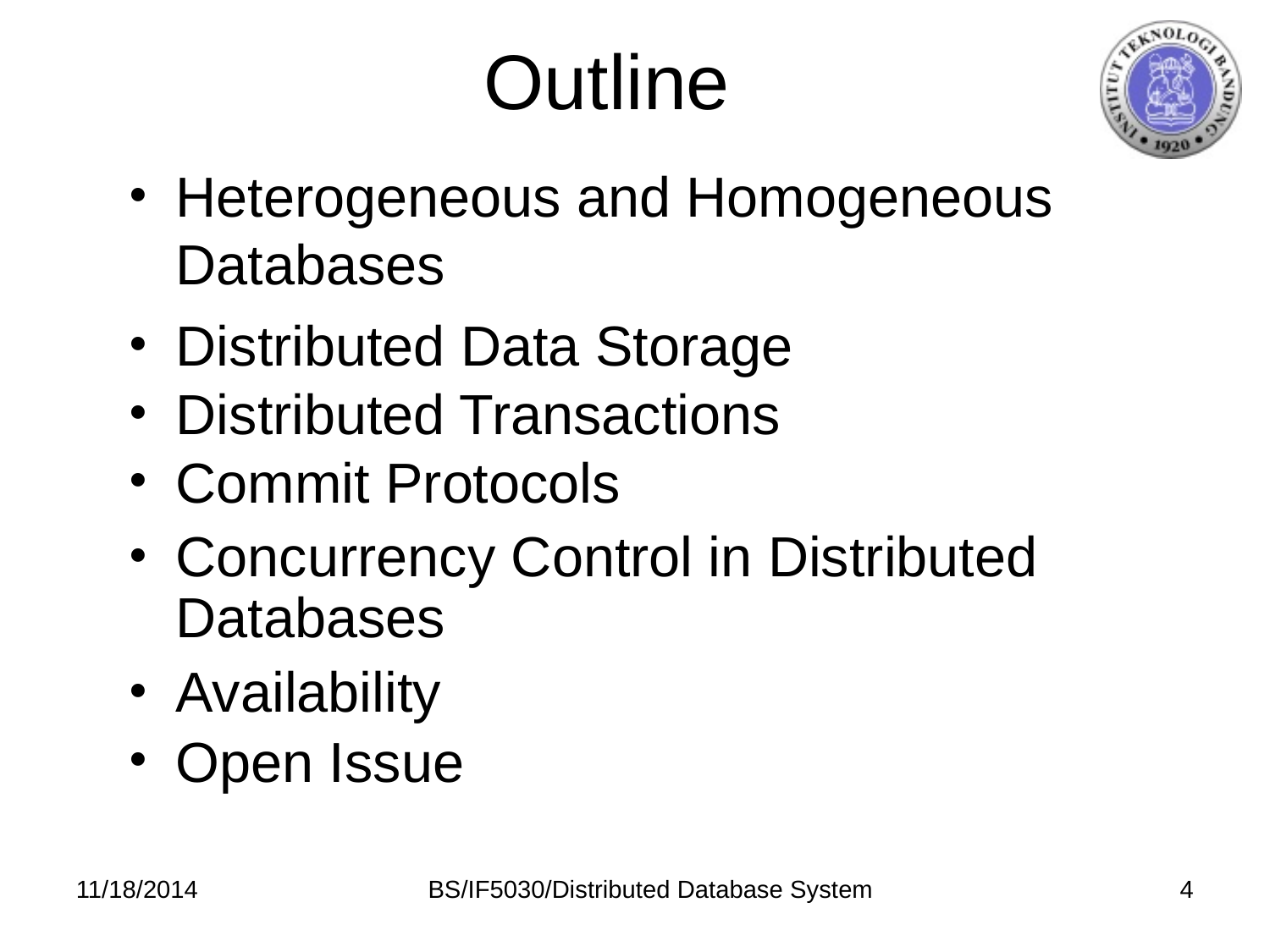

# Outline
Heterogeneous and Homogeneous Databases
Distributed Data Storage
Distributed Transactions
Commit Protocols
Concurrency Control in Distributed Databases
Availability
Open Issue
11/18/2014
BS/IF5030/Distributed Database System
4